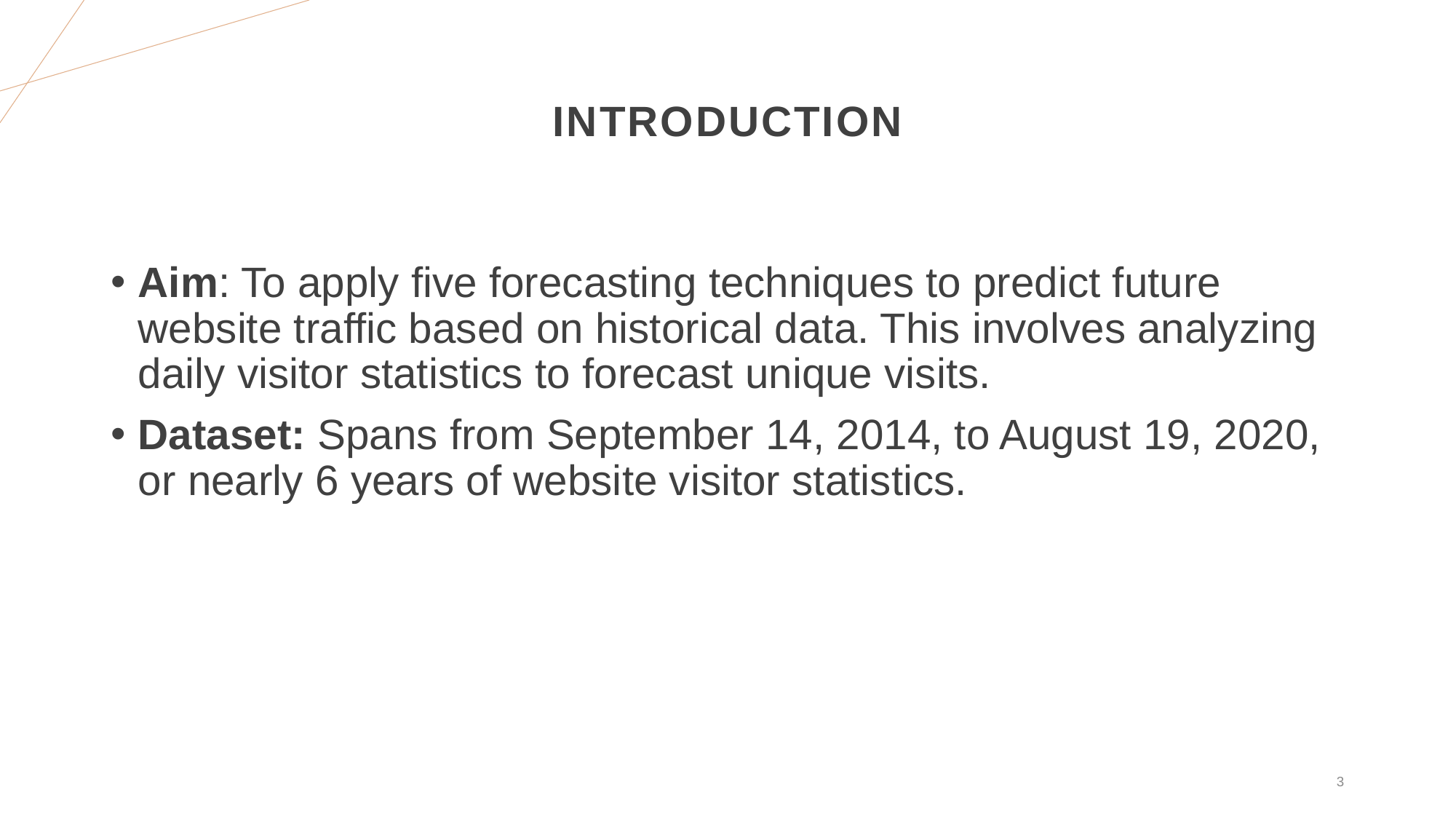

# INTRODUCTION
Aim: To apply five forecasting techniques to predict future website traffic based on historical data. This involves analyzing daily visitor statistics to forecast unique visits.
Dataset: Spans from September 14, 2014, to August 19, 2020, or nearly 6 years of website visitor statistics.
3